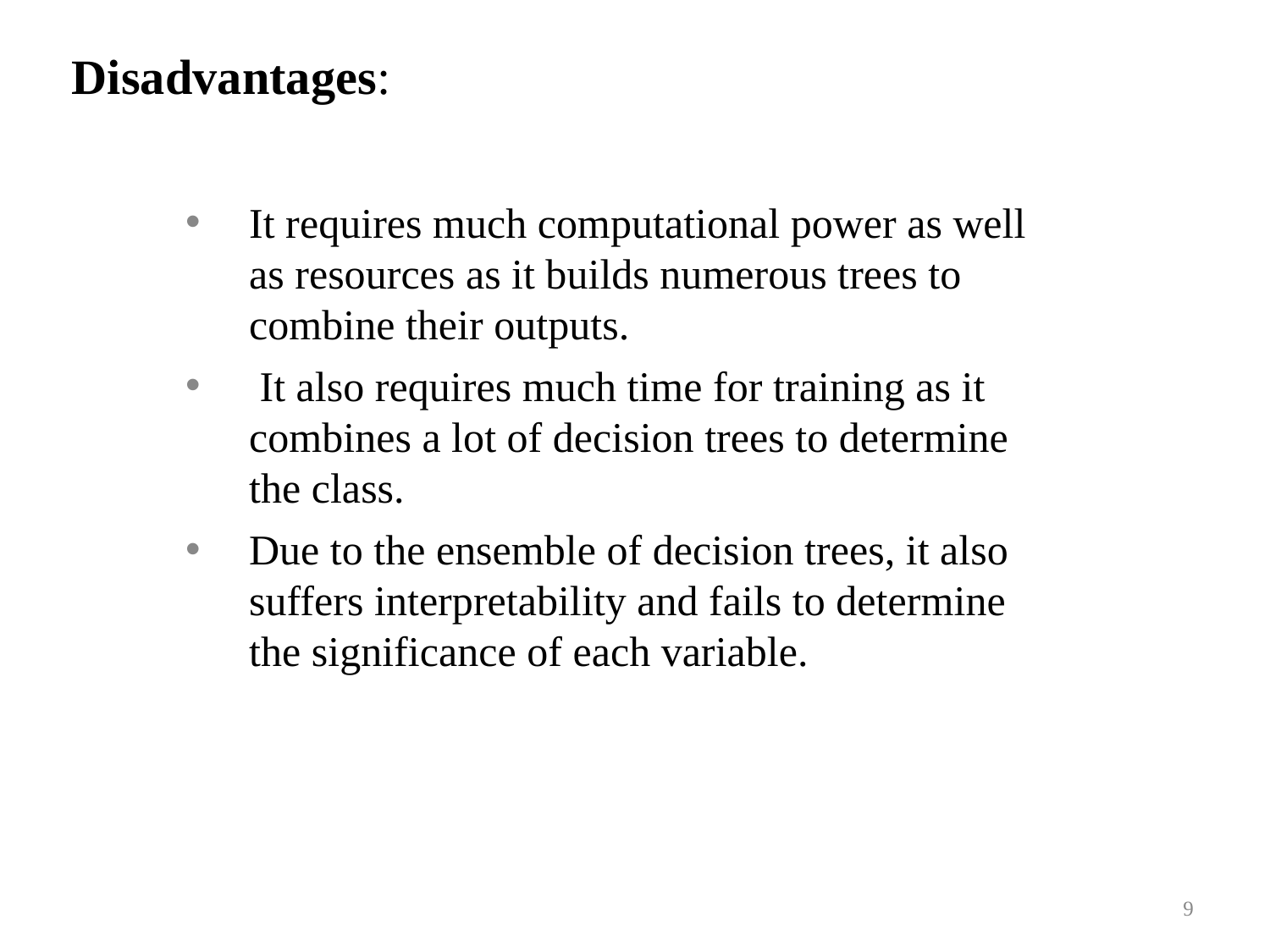

# Disadvantages:
It requires much computational power as well as resources as it builds numerous trees to combine their outputs.
 It also requires much time for training as it combines a lot of decision trees to determine the class.
Due to the ensemble of decision trees, it also suffers interpretability and fails to determine the significance of each variable.
9